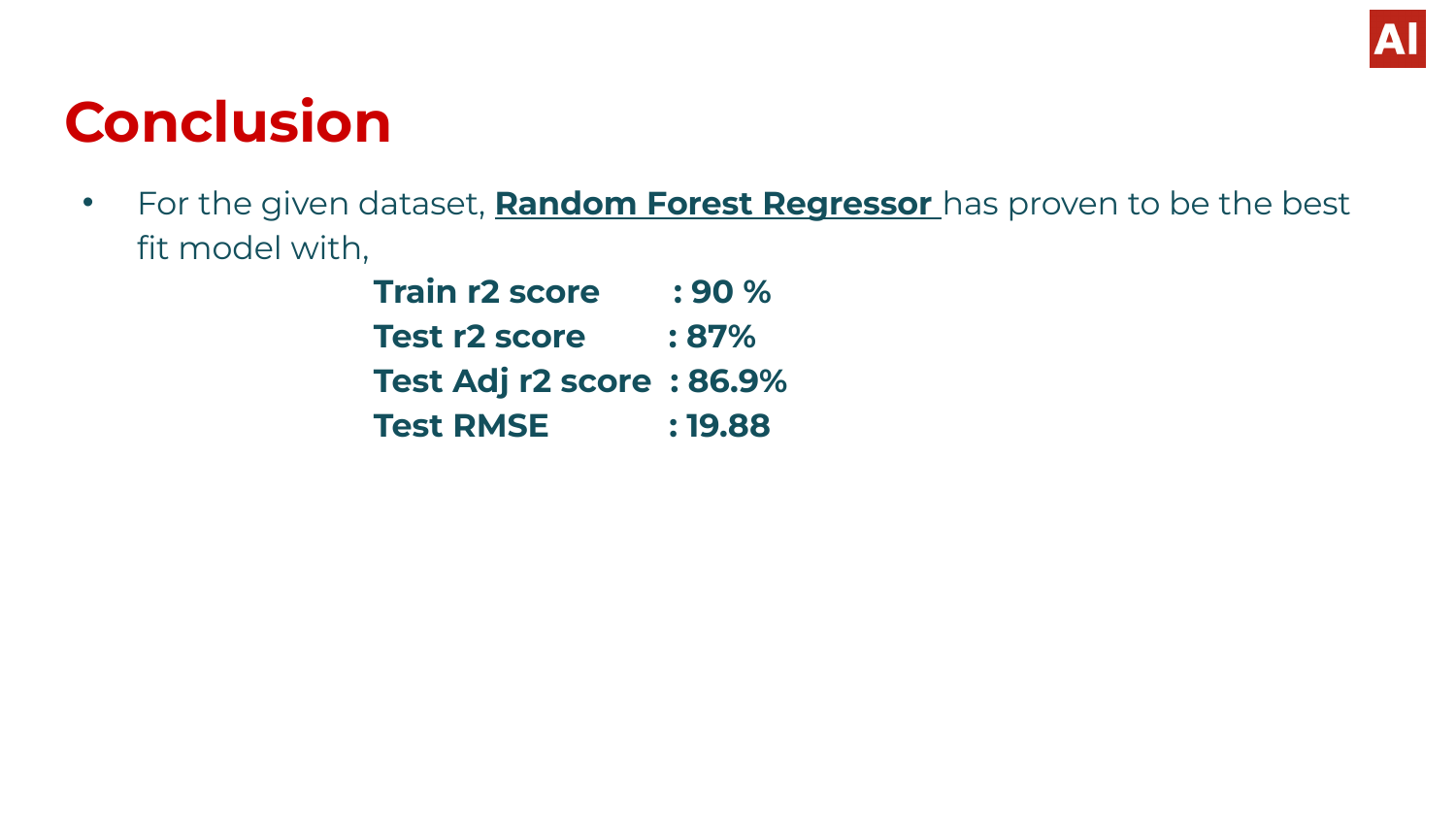

# Conclusion
For the given dataset, Random Forest Regressor has proven to be the best fit model with,
		Train r2 score        : 90 %
		Test r2 score         : 87%
		Test Adj r2 score  : 86.9%
		Test RMSE             : 19.88